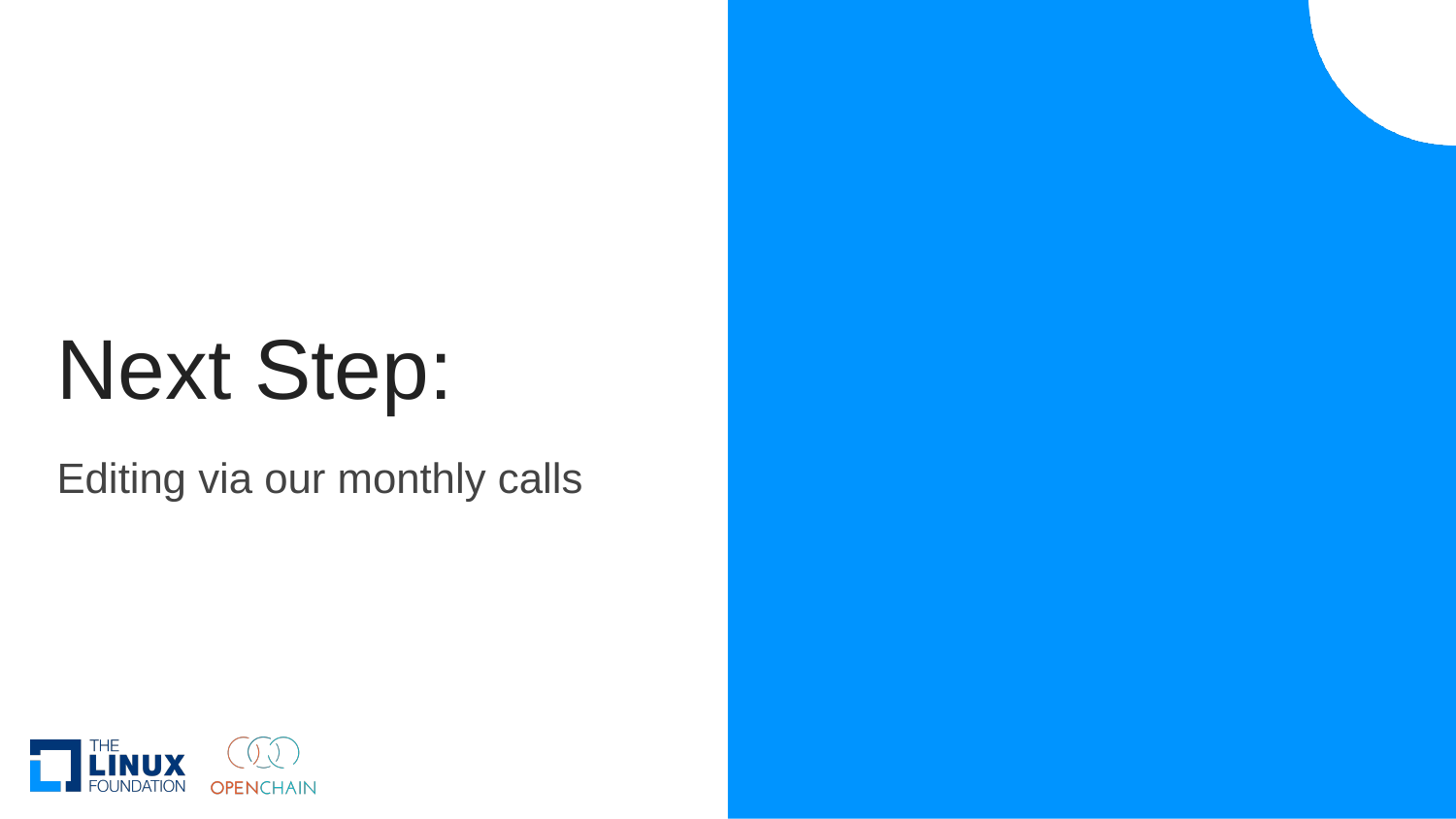

# Next Step:
Editing via our monthly calls